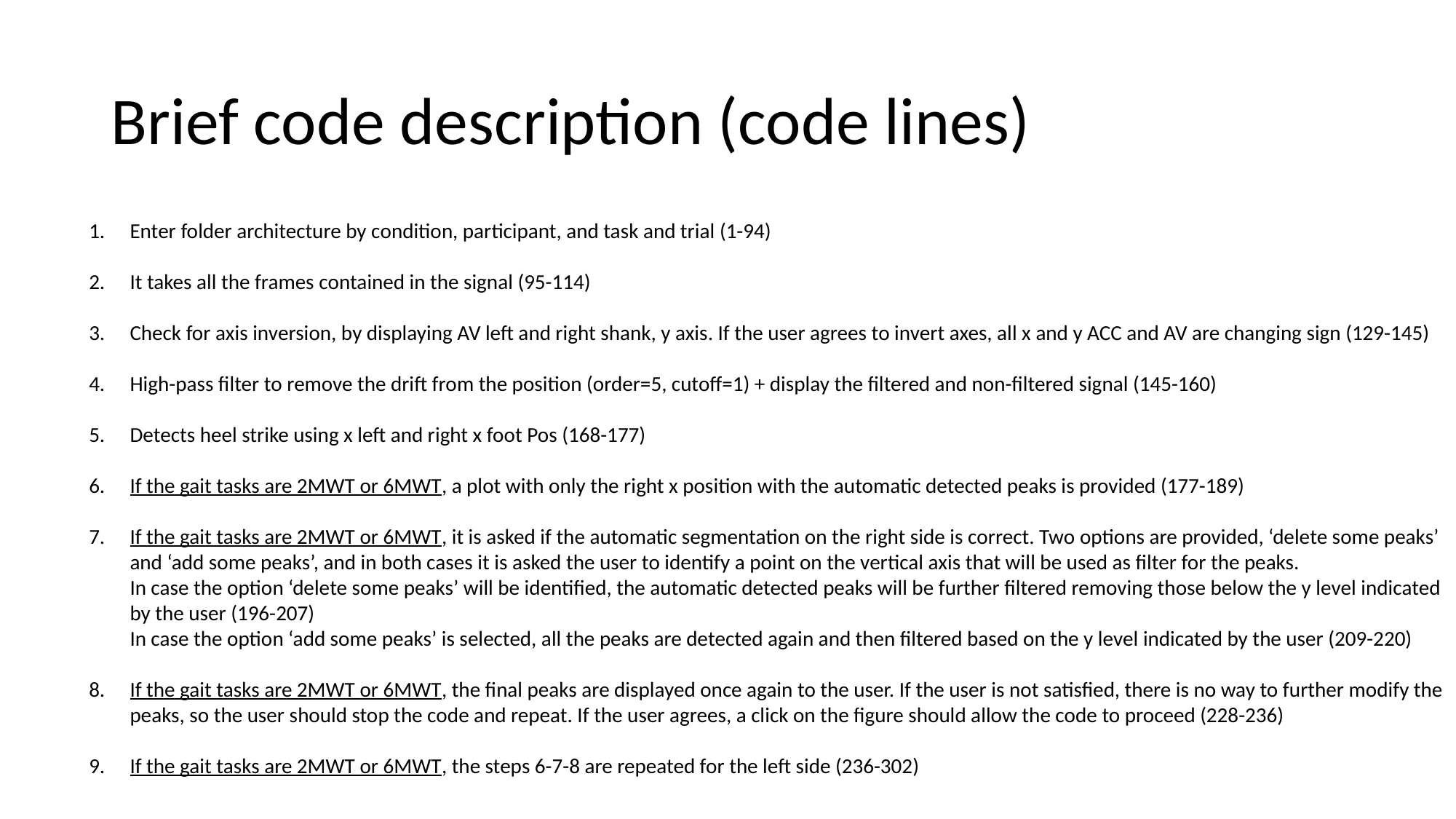

# Brief code description (code lines)
Enter folder architecture by condition, participant, and task and trial (1-94)

It takes all the frames contained in the signal (95-114)

Check for axis inversion, by displaying AV left and right shank, y axis. If the user agrees to invert axes, all x and y ACC and AV are changing sign (129-145)

High-pass filter to remove the drift from the position (order=5, cutoff=1) + display the filtered and non-filtered signal (145-160)

Detects heel strike using x left and right x foot Pos (168-177)

If the gait tasks are 2MWT or 6MWT, a plot with only the right x position with the automatic detected peaks is provided (177-189)

If the gait tasks are 2MWT or 6MWT, it is asked if the automatic segmentation on the right side is correct. Two options are provided, ‘delete some peaks’ and ‘add some peaks’, and in both cases it is asked the user to identify a point on the vertical axis that will be used as filter for the peaks.
In case the option ‘delete some peaks’ will be identified, the automatic detected peaks will be further filtered removing those below the y level indicated by the user (196-207)
In case the option ‘add some peaks’ is selected, all the peaks are detected again and then filtered based on the y level indicated by the user (209-220)

If the gait tasks are 2MWT or 6MWT, the final peaks are displayed once again to the user. If the user is not satisfied, there is no way to further modify the peaks, so the user should stop the code and repeat. If the user agrees, a click on the figure should allow the code to proceed (228-236)

If the gait tasks are 2MWT or 6MWT, the steps 6-7-8 are repeated for the left side (236-302)